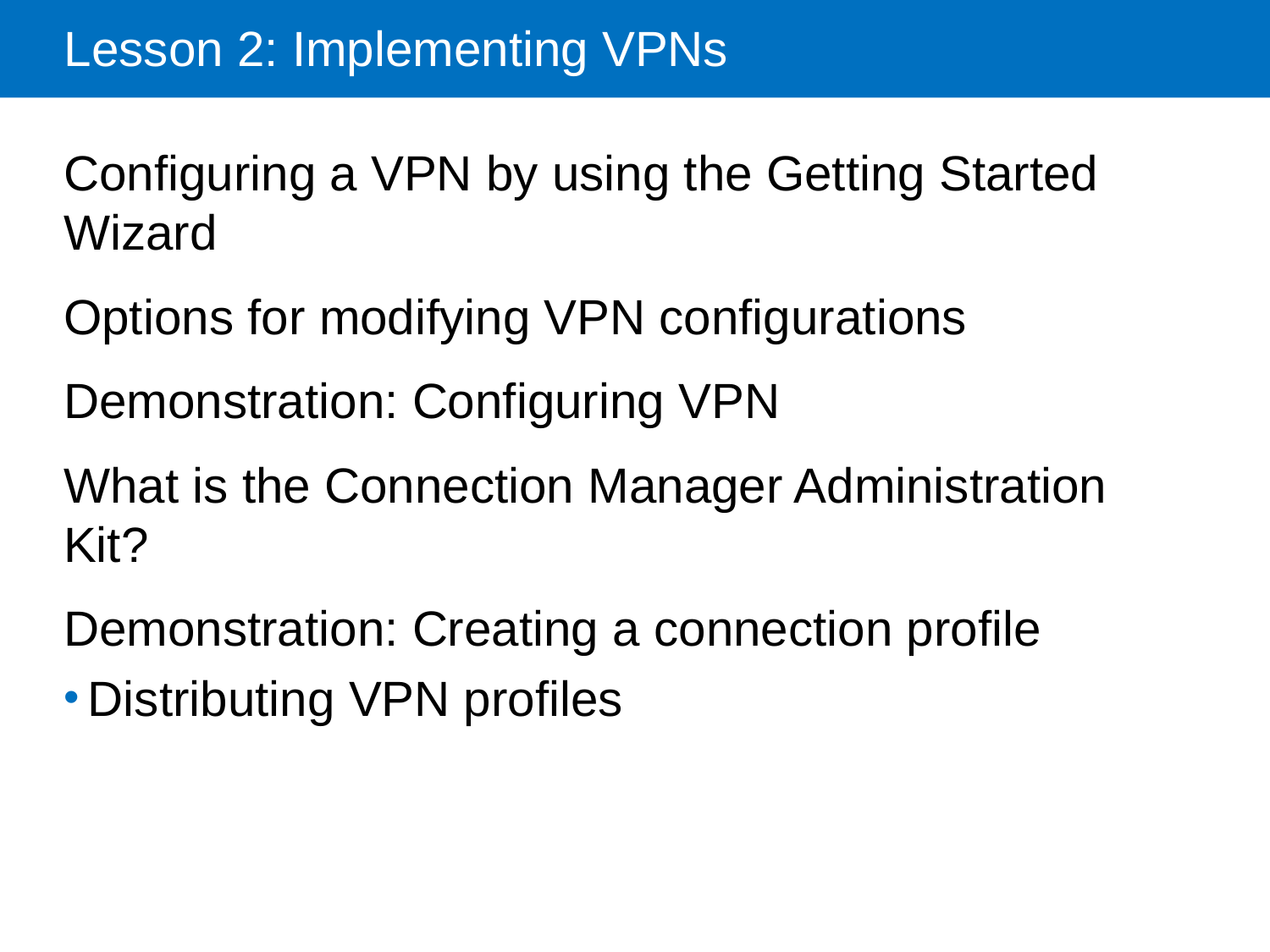

# Lesson 2: Implementing VPNs
Configuring a VPN by using the Getting Started Wizard
Options for modifying VPN configurations
Demonstration: Configuring VPN
What is the Connection Manager Administration Kit?
Demonstration: Creating a connection profile
Distributing VPN profiles